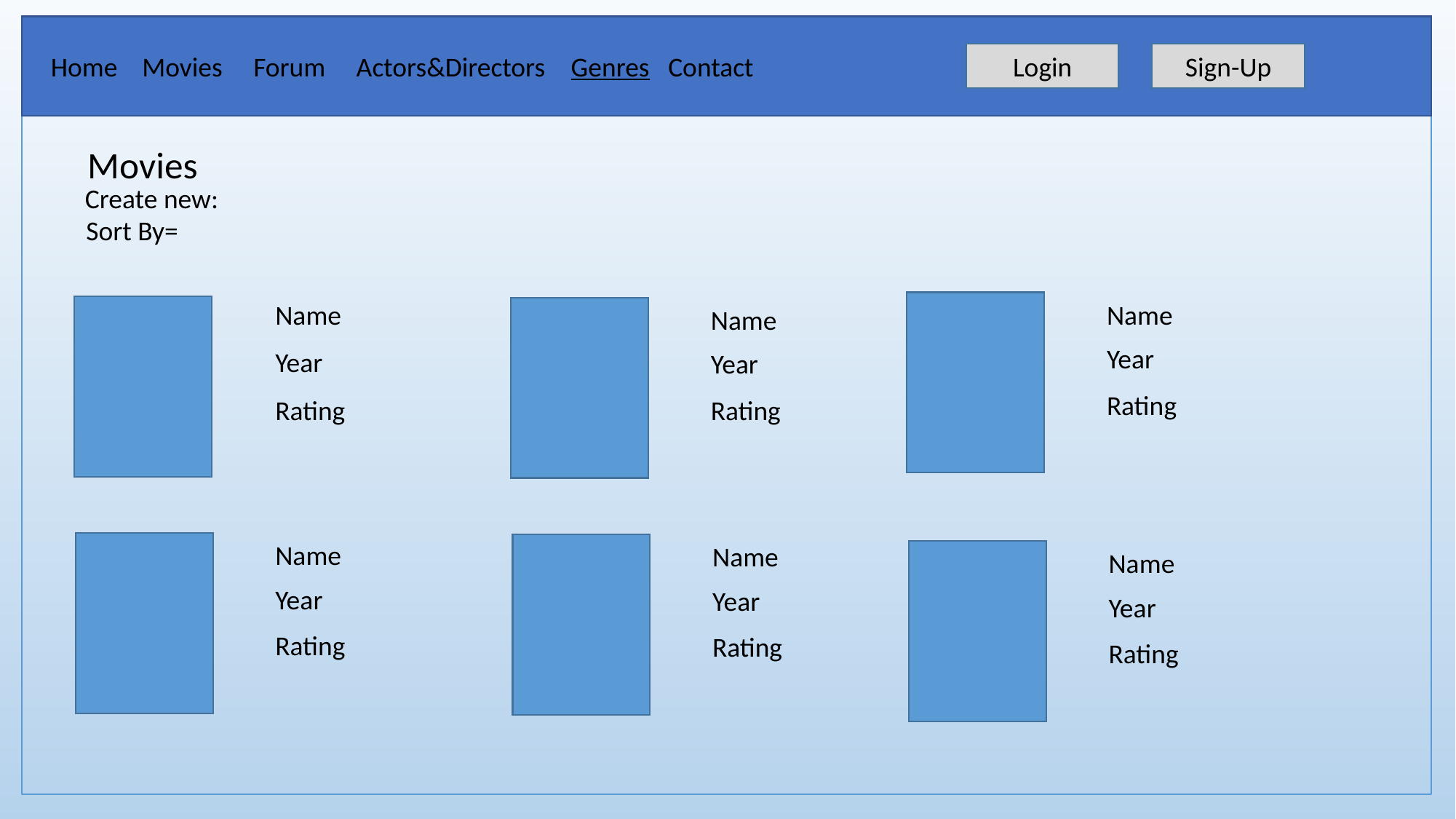

Home    Movies     Forum     Actors&Directors    Genres   Contact
Login
Sign-Up
Movies
Create new:
Sort By=
Name
Name

Name

Year
Year
Year
Rating
Rating
Rating
Name

Name

Name

Year
Year
Year
Rating
Rating
Rating